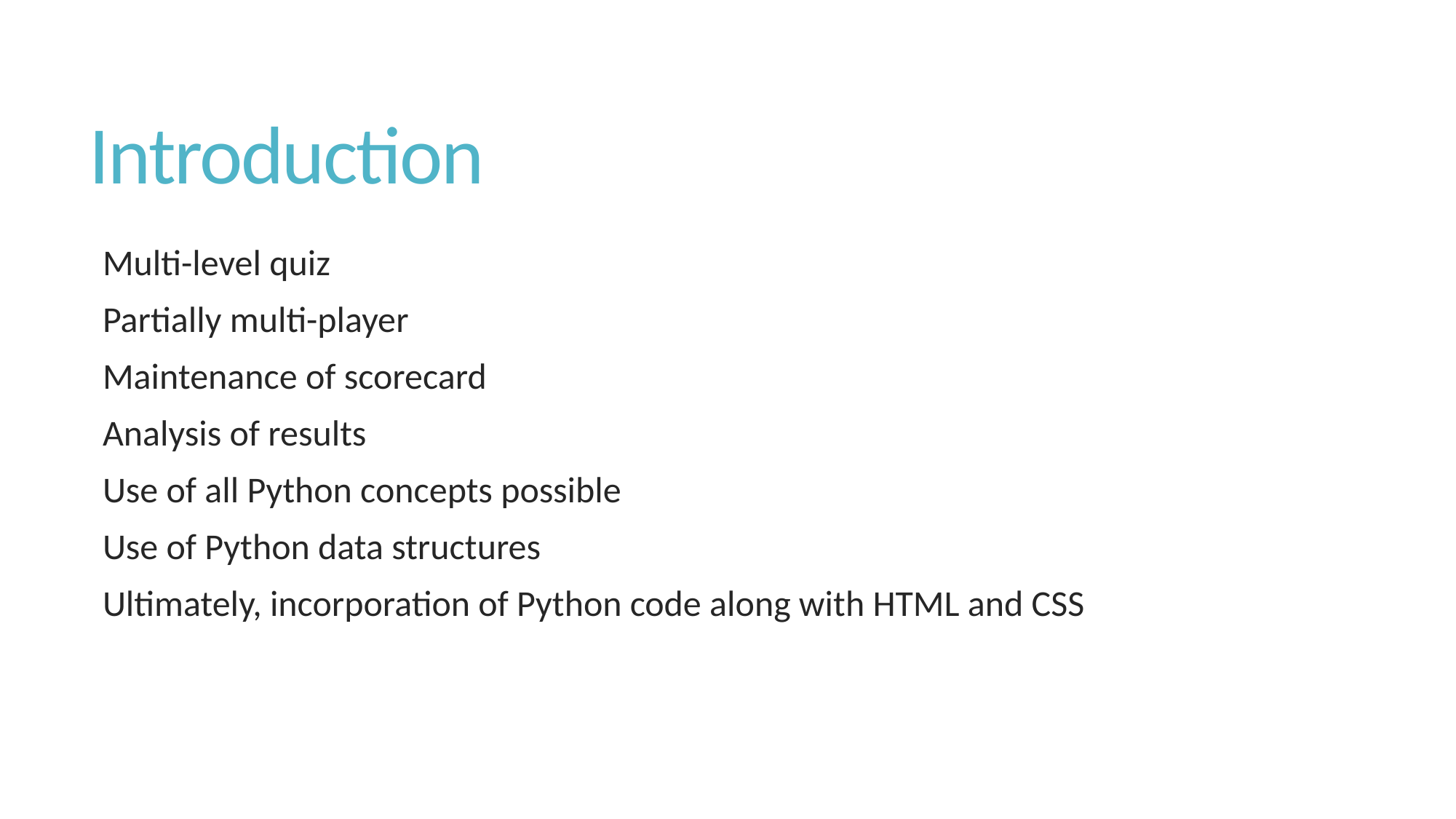

# Introduction
Multi-level quiz
Partially multi-player
Maintenance of scorecard
Analysis of results
Use of all Python concepts possible
Use of Python data structures
Ultimately, incorporation of Python code along with HTML and CSS